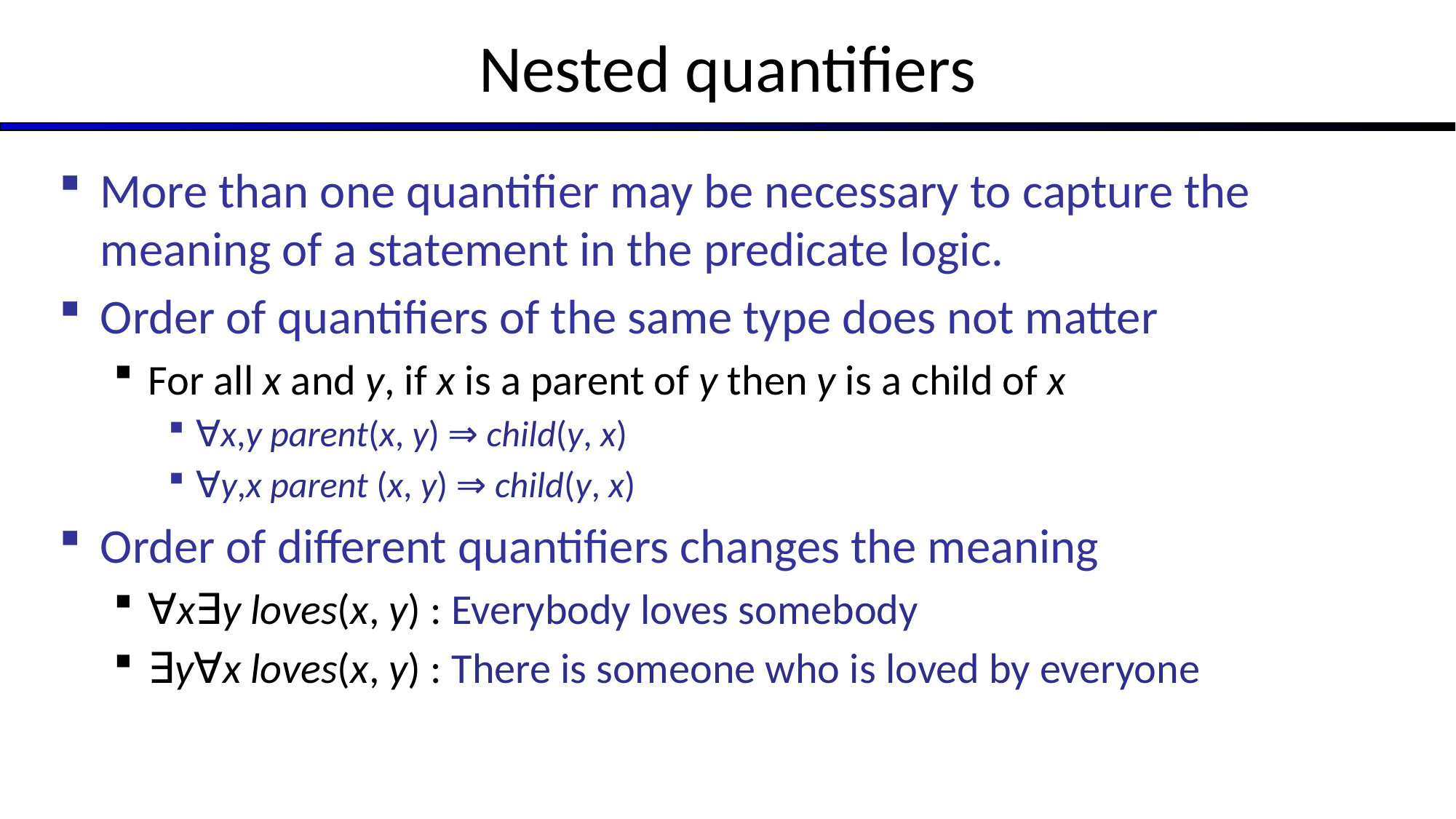

# Nested quantifiers
More than one quantifier may be necessary to capture the meaning of a statement in the predicate logic.
Order of quantifiers of the same type does not matter
For all x and y, if x is a parent of y then y is a child of x
∀x,y parent(x, y) ⇒ child(y, x)
∀y,x parent (x, y) ⇒ child(y, x)
Order of different quantifiers changes the meaning
∀x∃y loves(x, y) : Everybody loves somebody
∃y∀x loves(x, y) : There is someone who is loved by everyone